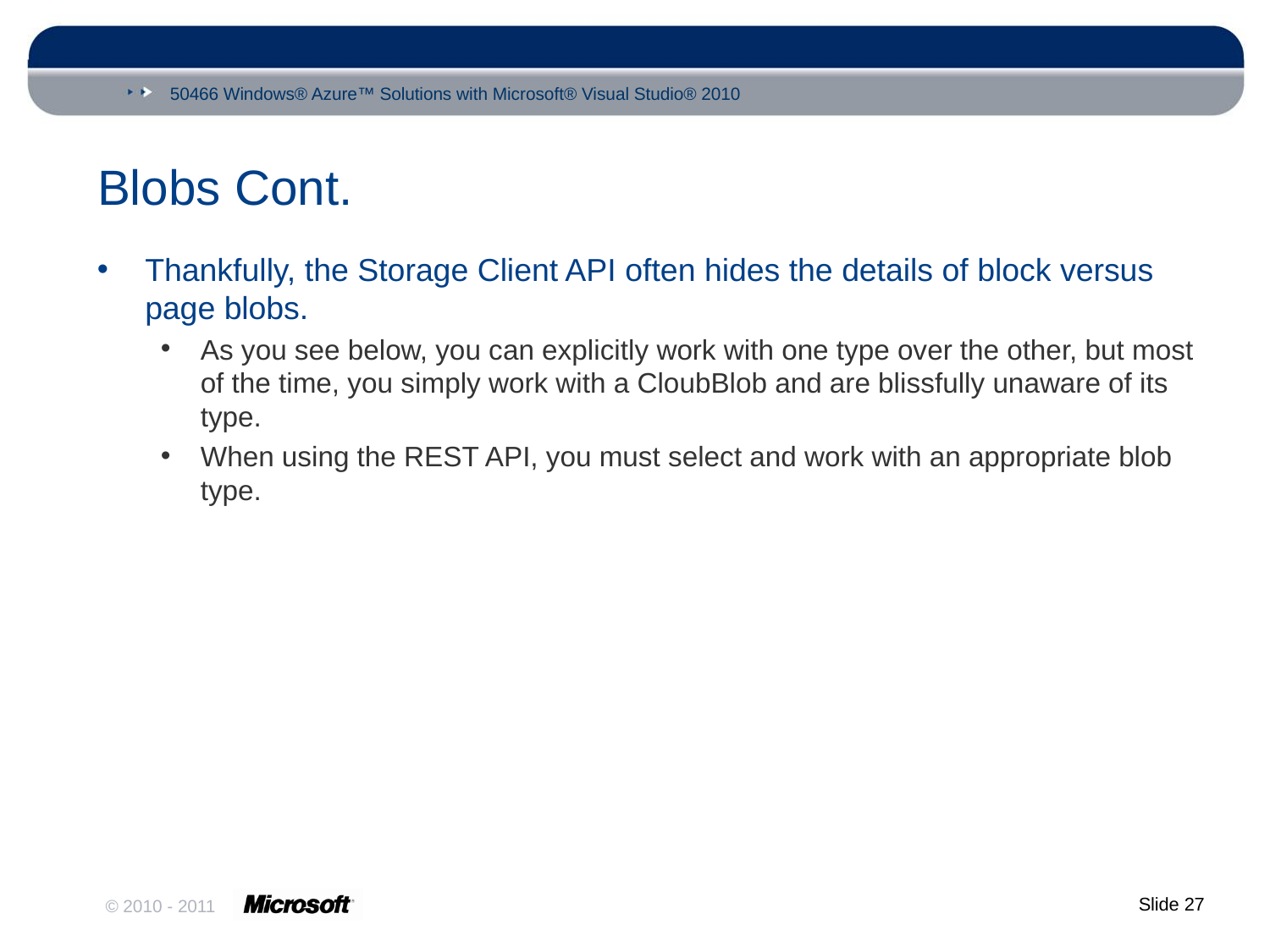

# Blobs Cont.
Thankfully, the Storage Client API often hides the details of block versus page blobs.
As you see below, you can explicitly work with one type over the other, but most of the time, you simply work with a CloubBlob and are blissfully unaware of its type.
When using the REST API, you must select and work with an appropriate blob type.